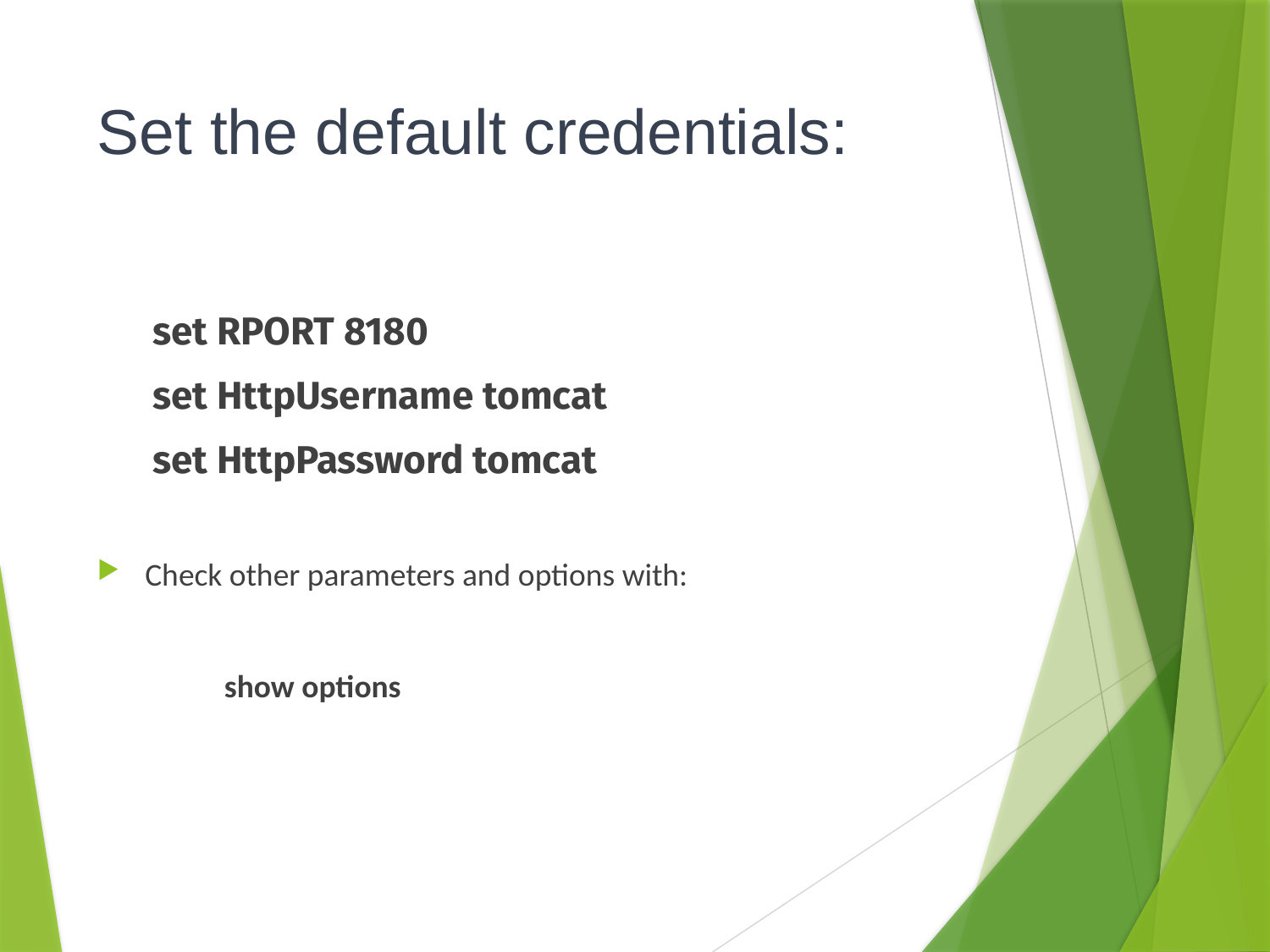

# Set the default credentials:
set RPORT 8180
set HttpUsername tomcat
set HttpPassword tomcat

Check other parameters and options with:

	show options